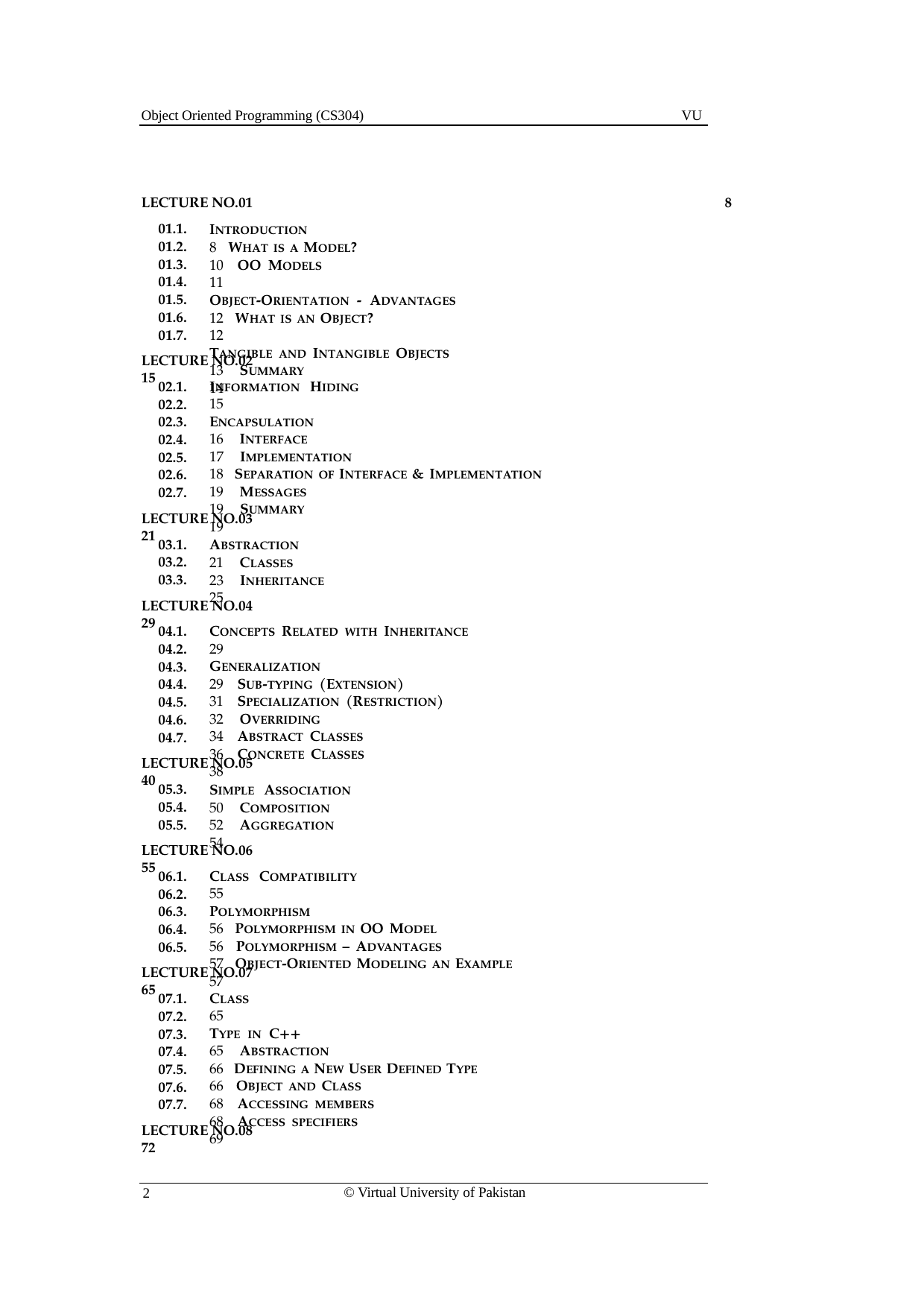

Object Oriented Programming (CS304)
VU

LECTURE NO.01 	8
01.1.
01.2.
01.3.
01.4.
01.5.
01.6.
01.7.
INTRODUCTION 		8  WHAT IS A MODEL? 	10  OO MODELS 	11
OBJECT-ORIENTATION - ADVANTAGES 	12  WHAT IS AN OBJECT? 	12
TANGIBLE AND INTANGIBLE OBJECTS 	 13  SUMMARY 	14
LECTURE NO.02 	15
02.1.
02.2.
02.3.
02.4.
02.5.
02.6.
02.7.
INFORMATION HIDING 	15
ENCAPSULATION 	 16  INTERFACE 	17  IMPLEMENTATION 	 18  SEPARATION OF INTERFACE & IMPLEMENTATION 	 19  MESSAGES 	19  SUMMARY 	19
LECTURE NO.03 	21
03.1.
03.2.
03.3.
ABSTRACTION 	 21  CLASSES 	23  INHERITANCE 	 25
LECTURE NO.04 	29
04.1.
04.2.
04.3.
04.4.
04.5.
04.6.
04.7.
CONCEPTS RELATED WITH INHERITANCE 	29
GENERALIZATION 	29  SUB-TYPING (EXTENSION) 	31  SPECIALIZATION (RESTRICTION) 	32  OVERRIDING 	34  ABSTRACT CLASSES 	36  CONCRETE CLASSES 	38
LECTURE NO.05 	40
05.3.
05.4.
05.5.
SIMPLE ASSOCIATION 	50  COMPOSITION 	52  AGGREGATION 	54
LECTURE NO.06 	55
06.1.
06.2.
06.3.
06.4.
06.5.
CLASS COMPATIBILITY 	55
POLYMORPHISM 	56  POLYMORPHISM IN OO MODEL 	56  POLYMORPHISM – ADVANTAGES 	57  OBJECT-ORIENTED MODELING AN EXAMPLE 	57
LECTURE NO.07 	65
07.1.
07.2.
07.3.
07.4.
07.5.
07.6.
07.7.
CLASS 	65
TYPE IN C++ 	65  ABSTRACTION 	66  DEFINING A NEW USER DEFINED TYPE 	66  OBJECT AND CLASS 	68  ACCESSING MEMBERS 	68  ACCESS SPECIFIERS 	69
LECTURE NO.08 	72
© Virtual University of Pakistan

2